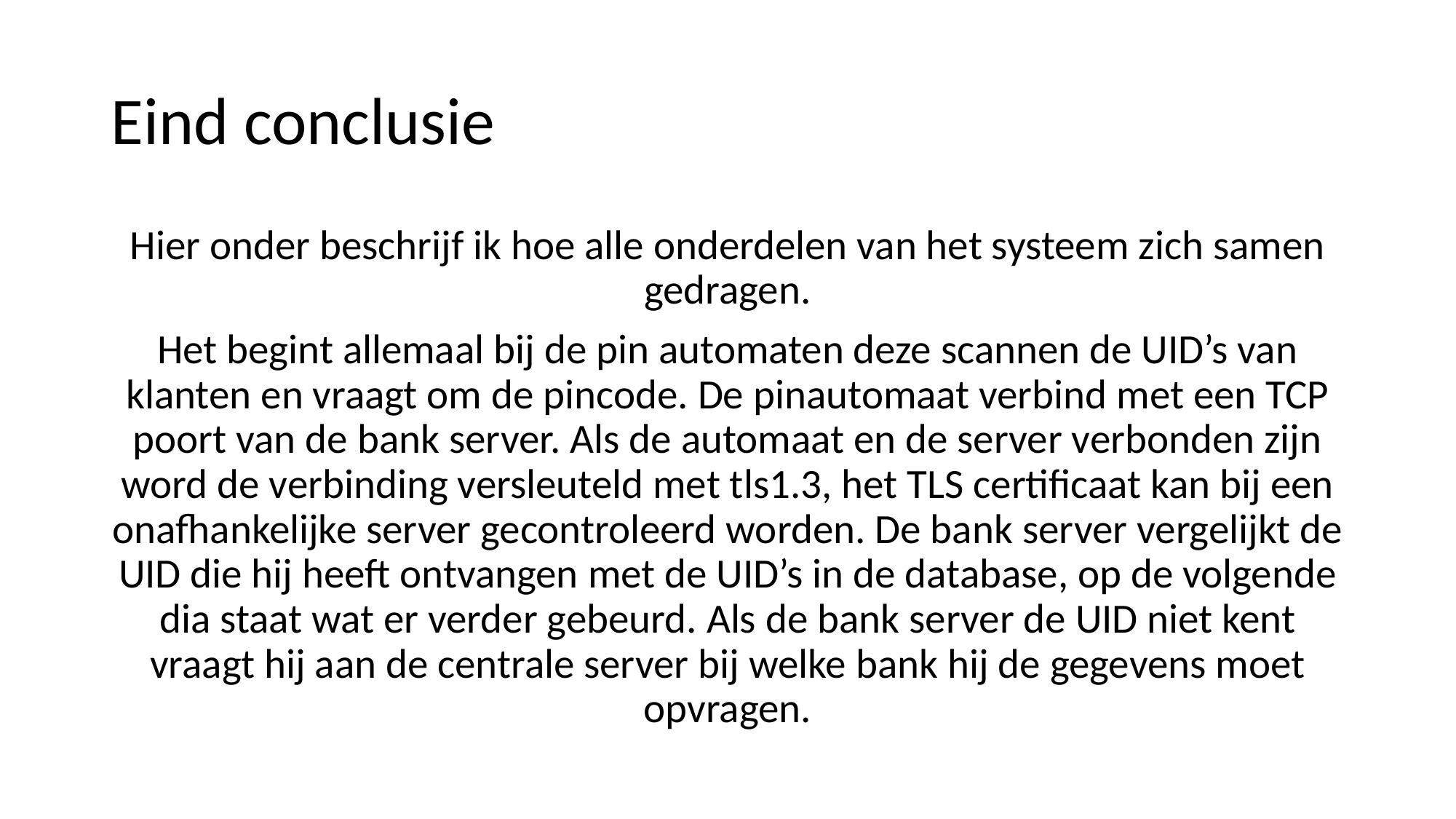

# Eind conclusie
Hier onder beschrijf ik hoe alle onderdelen van het systeem zich samen gedragen.
Het begint allemaal bij de pin automaten deze scannen de UID’s van klanten en vraagt om de pincode. De pinautomaat verbind met een TCP poort van de bank server. Als de automaat en de server verbonden zijn word de verbinding versleuteld met tls1.3, het TLS certificaat kan bij een onafhankelijke server gecontroleerd worden. De bank server vergelijkt de UID die hij heeft ontvangen met de UID’s in de database, op de volgende dia staat wat er verder gebeurd. Als de bank server de UID niet kent vraagt hij aan de centrale server bij welke bank hij de gegevens moet opvragen.